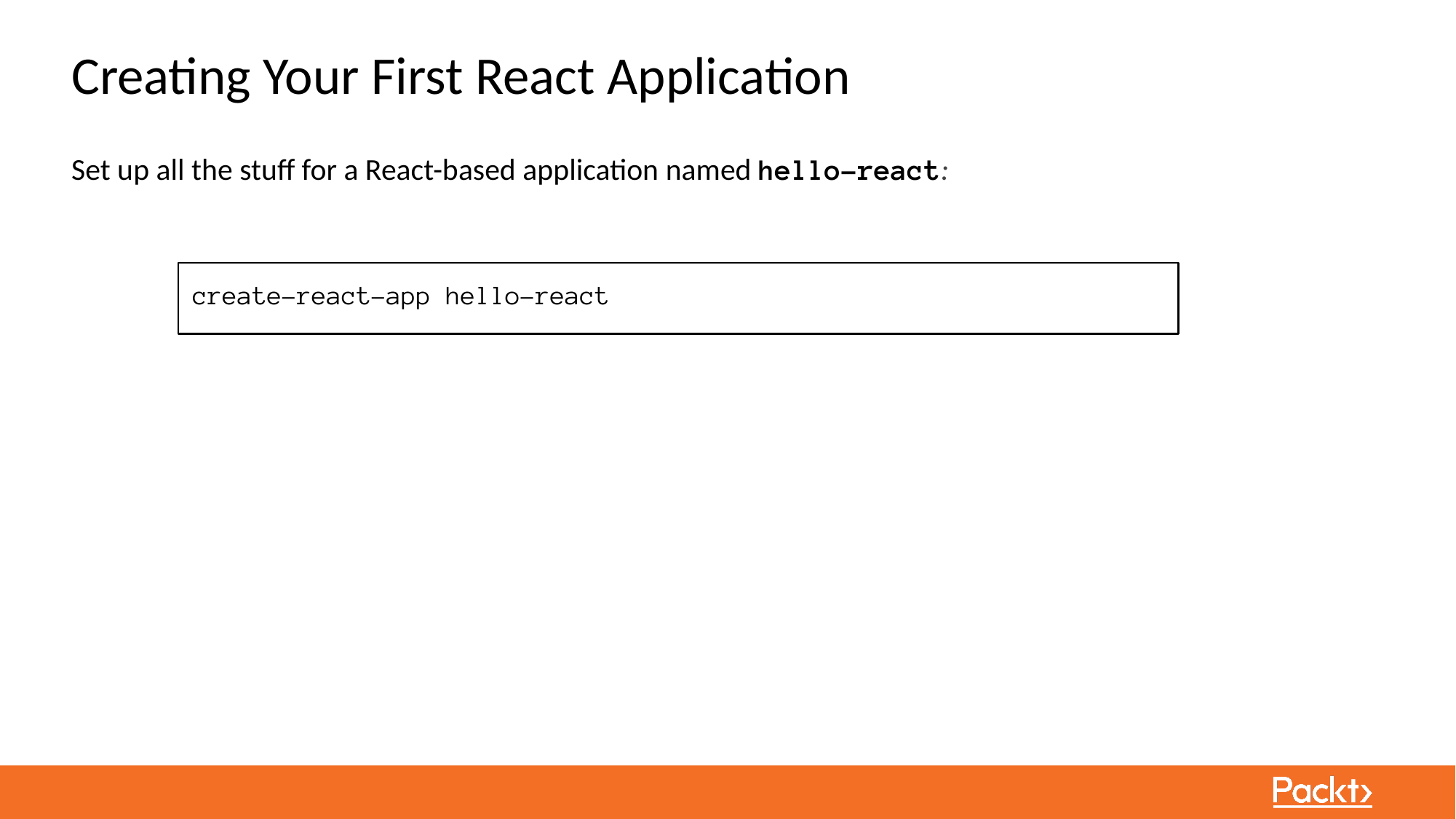

# Creating Your First React Application
Set up all the stuff for a React-based application named hello-react:
create-react-app hello-react